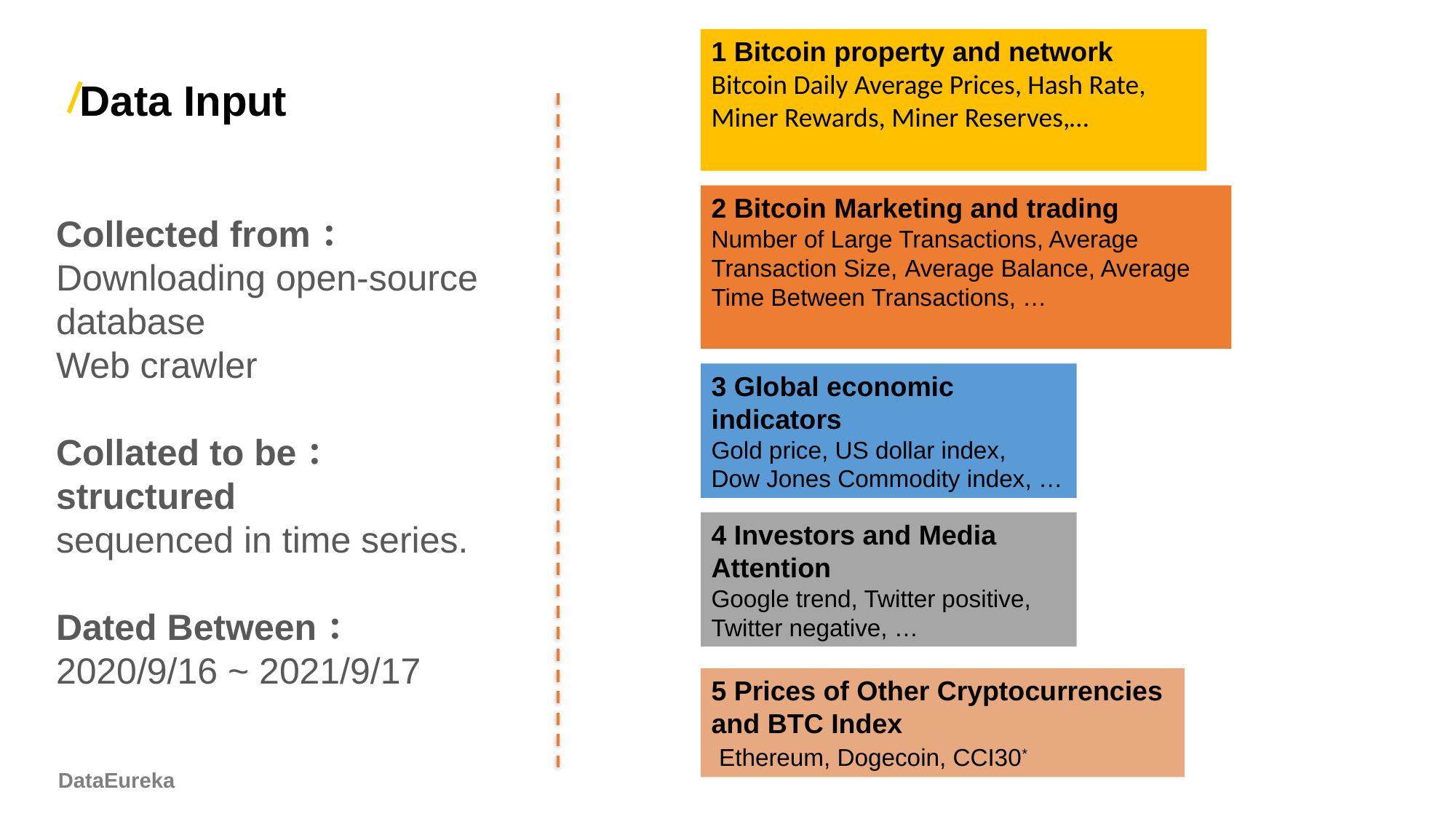

1 Bitcoin property and network
Bitcoin Daily Average Prices, Hash Rate, Miner Rewards, Miner Reserves,…

Data Input

2 Bitcoin Marketing and trading
Number of Large Transactions, Average Transaction Size, Average Balance, Average Time Between Transactions, …

Collected from：
Downloading open-source database
Web crawler

Collated to be： structured
sequenced in time series.

Dated Between：
2020/9/16 ~ 2021/9/17
3 Global economic indicators
Gold price, US dollar index,
Dow Jones Commodity index, …
4 Investors and Media Attention
Google trend, Twitter positive, Twitter negative, …
5 Prices of Other Cryptocurrencies and BTC Index
 Ethereum, Dogecoin, CCI30*
DataEureka